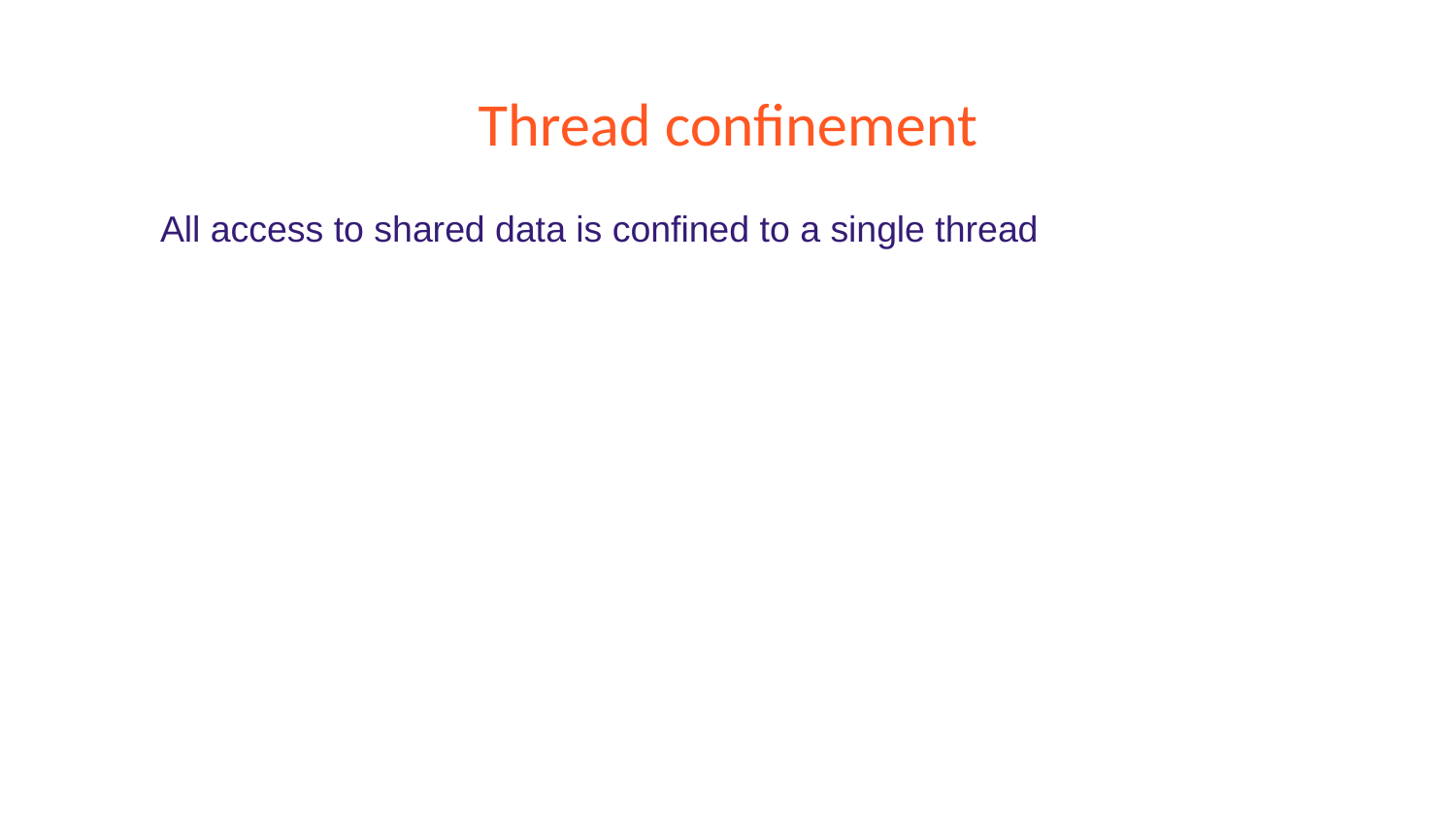

# Thread confinement
All access to shared data is confined to a single thread